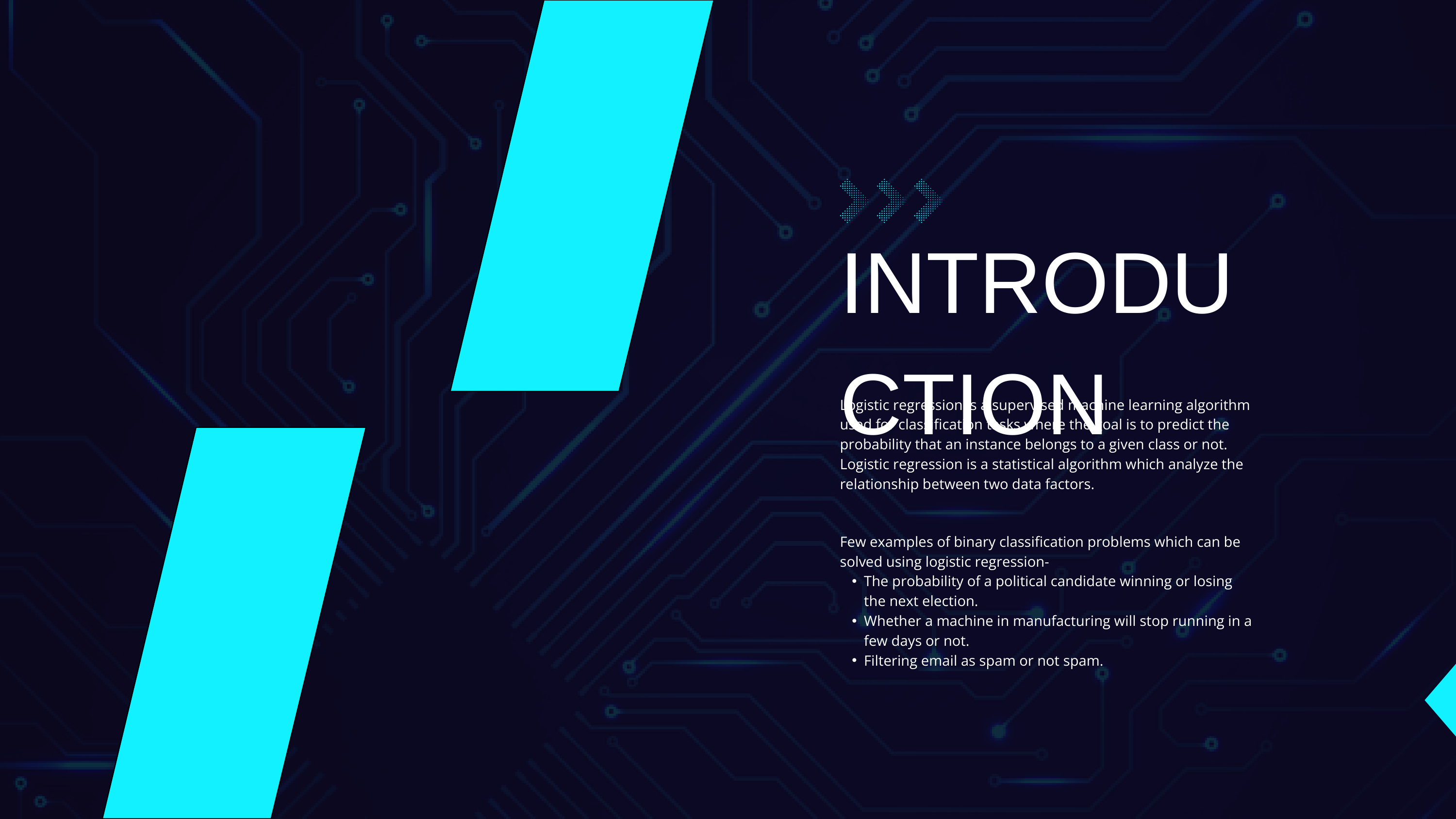

INTRODUCTION
Logistic regression is a supervised machine learning algorithm used for classification tasks where the goal is to predict the probability that an instance belongs to a given class or not. Logistic regression is a statistical algorithm which analyze the relationship between two data factors.

Few examples of binary classification problems which can be solved using logistic regression-
The probability of a political candidate winning or losing the next election.
Whether a machine in manufacturing will stop running in a few days or not.
Filtering email as spam or not spam.